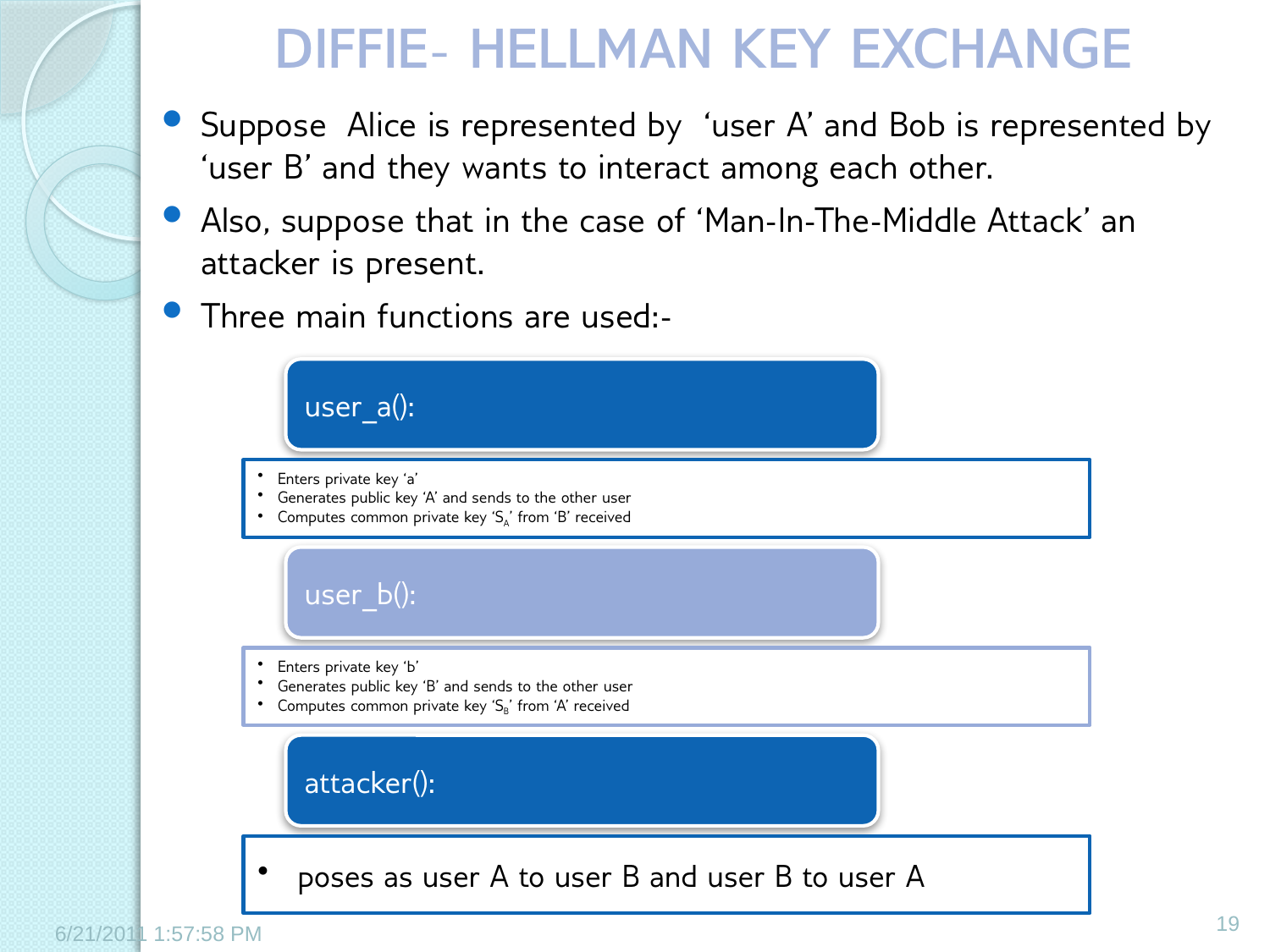

# DIFFIE- HELLMAN KEY EXCHANGE
Suppose  Alice is represented by  ‘user A’ and Bob is represented by ‘user B’ and they wants to interact among each other.
Also, suppose that in the case of ‘Man-In-The-Middle Attack’ an attacker is present.
Three main functions are used:-
user_a():
attacker():
Enters private key ‘a’
Generates public key ‘A’ and sends to the other user
Computes common private key ‘SA’ from ‘B’ received
user_b():
Enters private key ‘b’
Generates public key ‘B’ and sends to the other user
Computes common private key ‘SB’ from ‘A’ received
poses as user A to user B and user B to user A
19
6/21/2011 1:57:58 PM